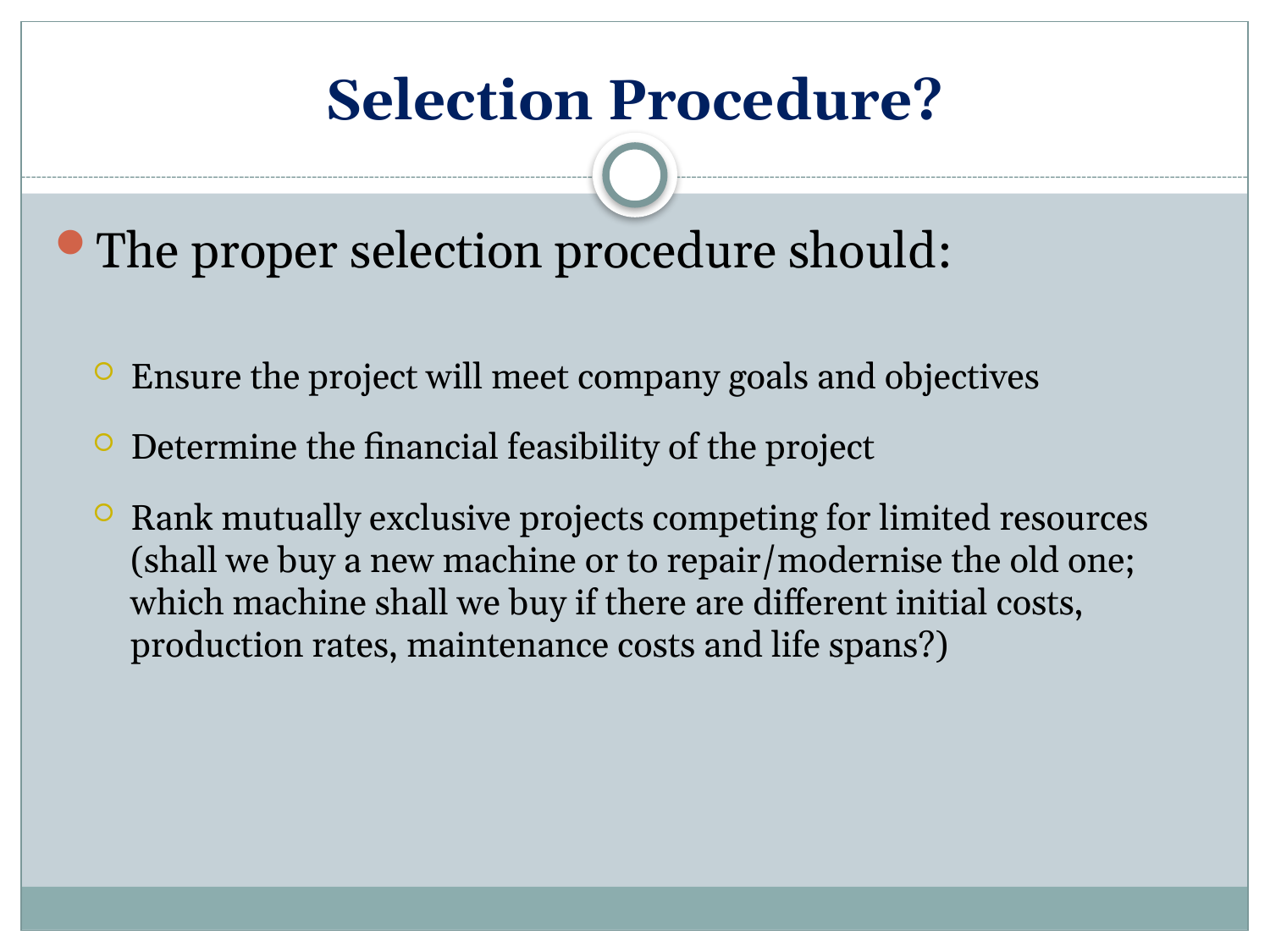

# Selection Procedure?
The proper selection procedure should:

Ensure the project will meet company goals and objectives
Determine the financial feasibility of the project
Rank mutually exclusive projects competing for limited resources (shall we buy a new machine or to repair/modernise the old one; which machine shall we buy if there are different initial costs, production rates, maintenance costs and life spans?)